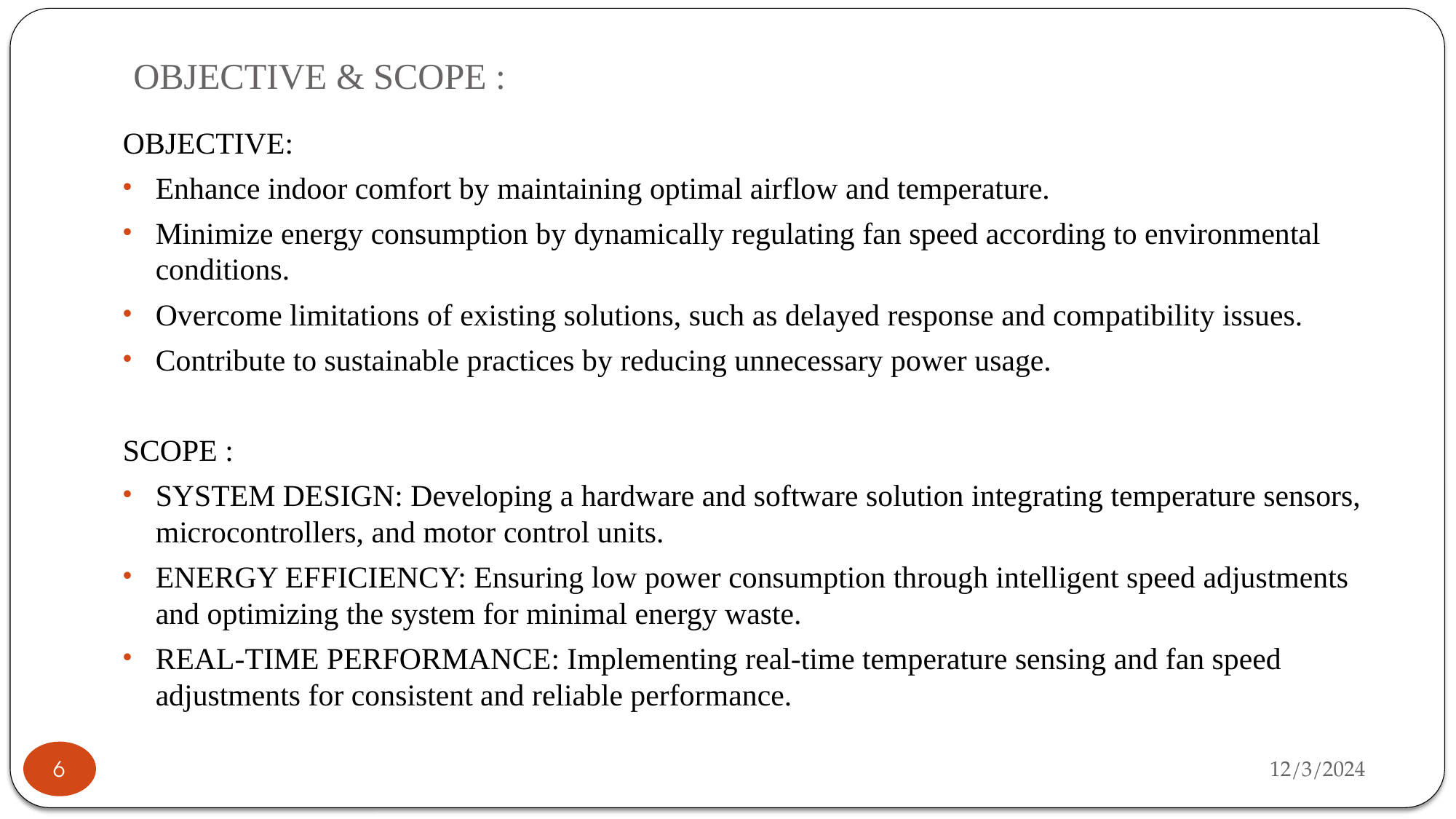

# OBJECTIVE & SCOPE :
OBJECTIVE:
Enhance indoor comfort by maintaining optimal airflow and temperature.
Minimize energy consumption by dynamically regulating fan speed according to environmental conditions.
Overcome limitations of existing solutions, such as delayed response and compatibility issues.
Contribute to sustainable practices by reducing unnecessary power usage.

SCOPE :
SYSTEM DESIGN: Developing a hardware and software solution integrating temperature sensors, microcontrollers, and motor control units.
ENERGY EFFICIENCY: Ensuring low power consumption through intelligent speed adjustments and optimizing the system for minimal energy waste.
REAL-TIME PERFORMANCE: Implementing real-time temperature sensing and fan speed adjustments for consistent and reliable performance.
12/3/2024
6